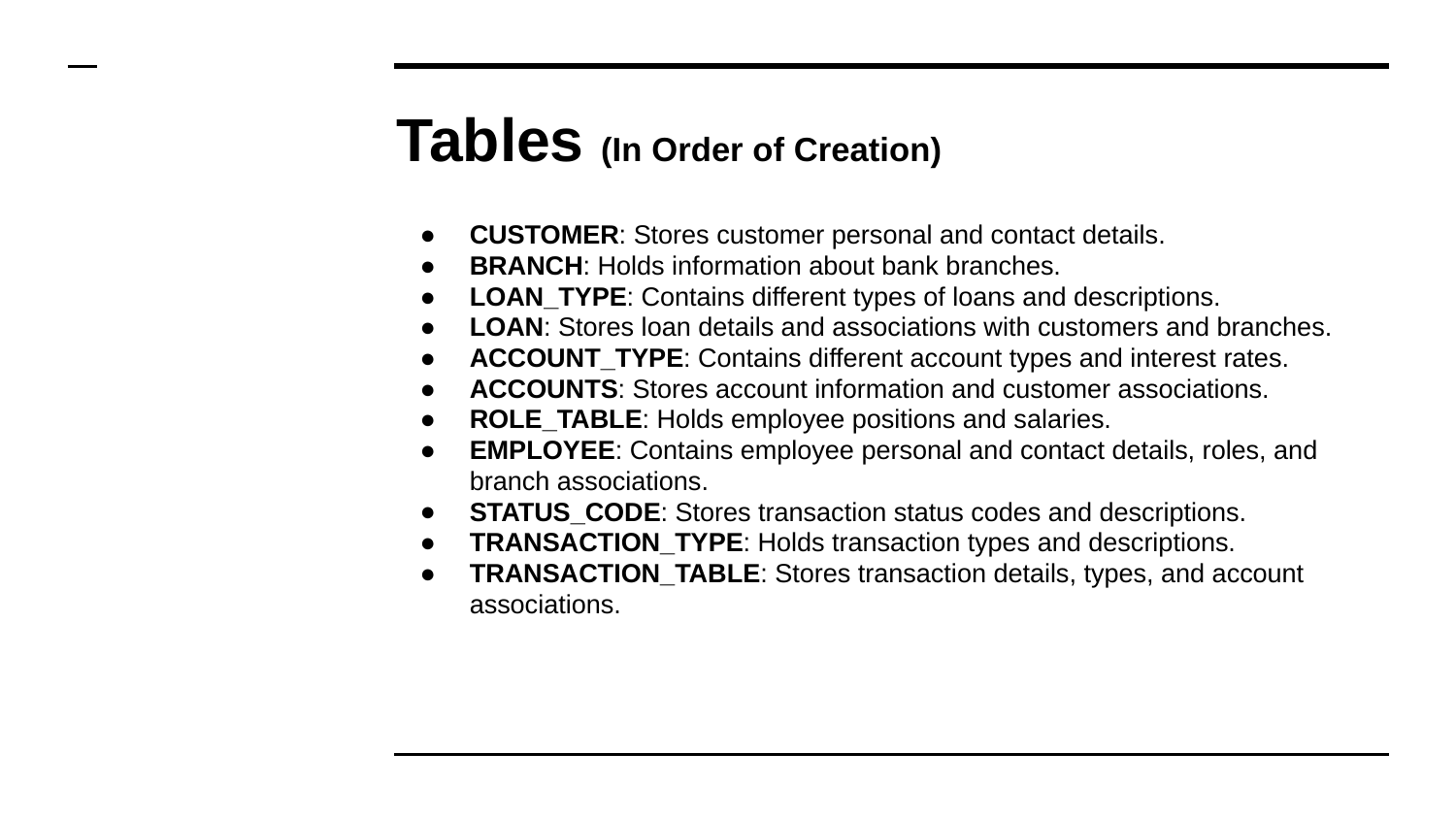

# Tables (In Order of Creation)
CUSTOMER: Stores customer personal and contact details.
BRANCH: Holds information about bank branches.
LOAN_TYPE: Contains different types of loans and descriptions.
LOAN: Stores loan details and associations with customers and branches.
ACCOUNT_TYPE: Contains different account types and interest rates.
ACCOUNTS: Stores account information and customer associations.
ROLE_TABLE: Holds employee positions and salaries.
EMPLOYEE: Contains employee personal and contact details, roles, and branch associations.
STATUS_CODE: Stores transaction status codes and descriptions.
TRANSACTION_TYPE: Holds transaction types and descriptions.
TRANSACTION_TABLE: Stores transaction details, types, and account associations.